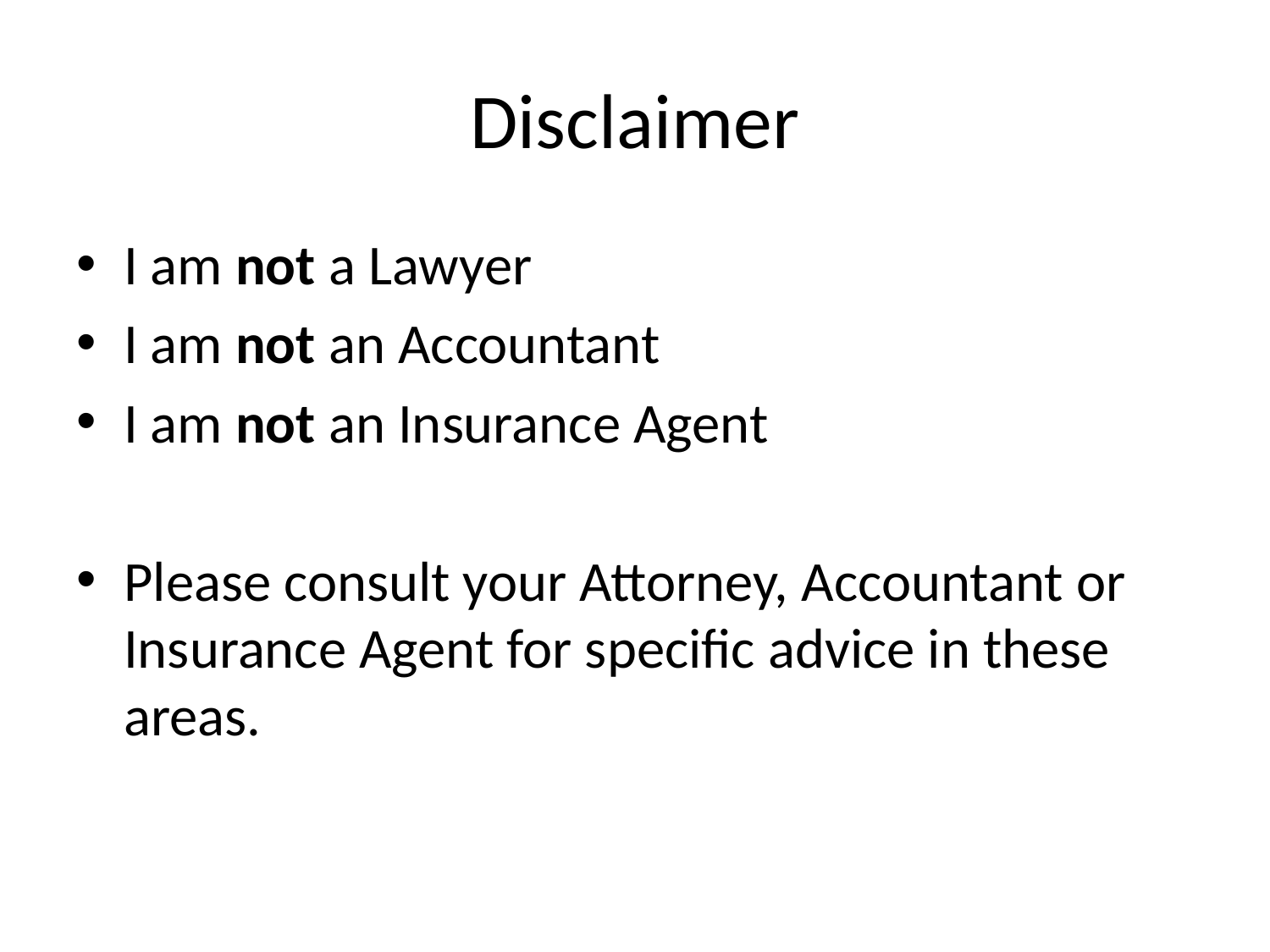

# Disclaimer
I am not a Lawyer
I am not an Accountant
I am not an Insurance Agent

Please consult your Attorney, Accountant or Insurance Agent for specific advice in these areas.